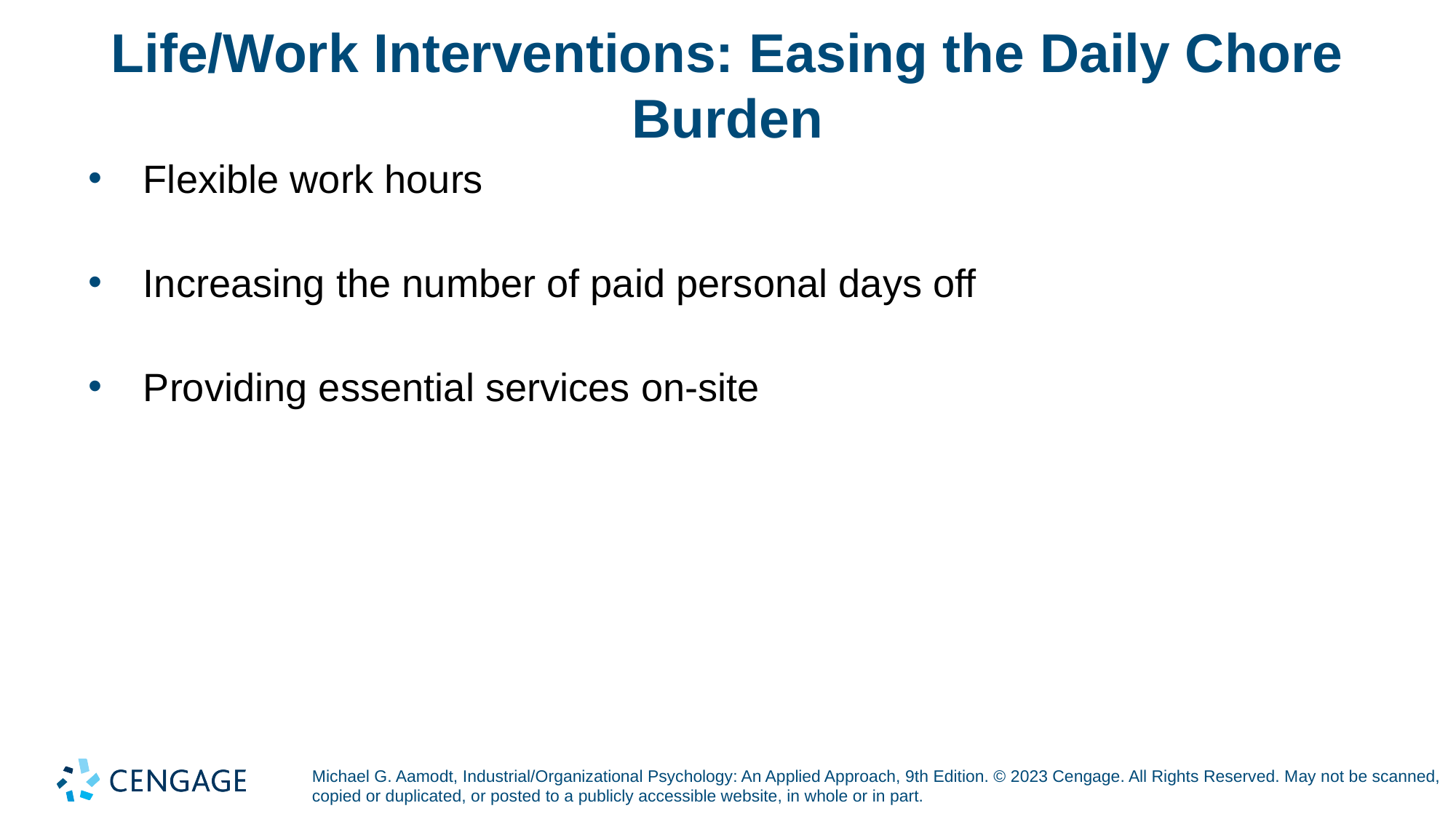

# Life/Work Interventions: Easing the Daily Chore Burden
Flexible work hours
Increasing the number of paid personal days off
Providing essential services on-site